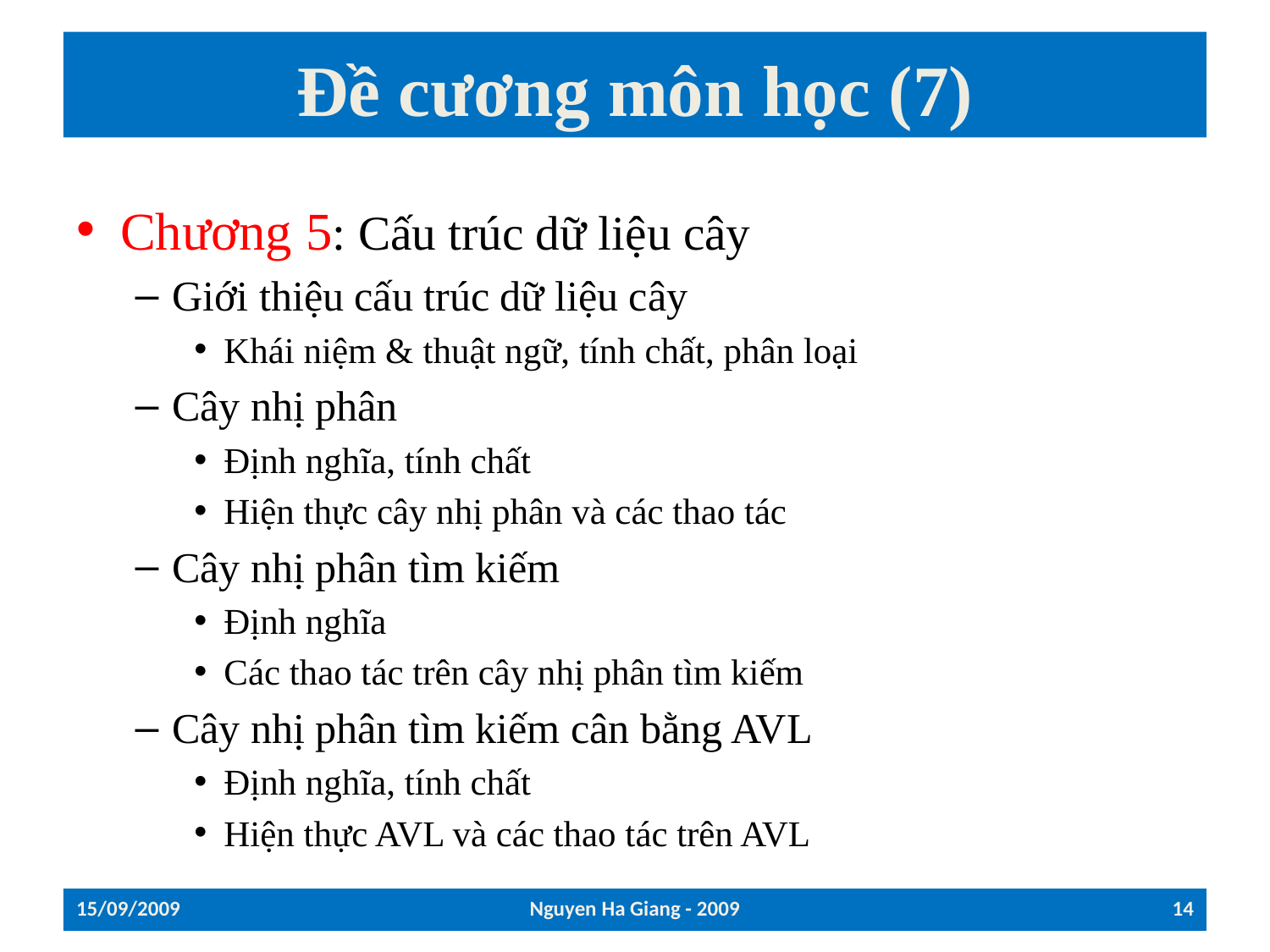

# Đề cương môn học (7)
Chương 5: Cấu trúc dữ liệu cây
Giới thiệu cấu trúc dữ liệu cây
Khái niệm & thuật ngữ, tính chất, phân loại
Cây nhị phân
Định nghĩa, tính chất
Hiện thực cây nhị phân và các thao tác
Cây nhị phân tìm kiếm
Định nghĩa
Các thao tác trên cây nhị phân tìm kiếm
Cây nhị phân tìm kiếm cân bằng AVL
Định nghĩa, tính chất
Hiện thực AVL và các thao tác trên AVL

15/09/2009
Nguyen Ha Giang - 2009
14